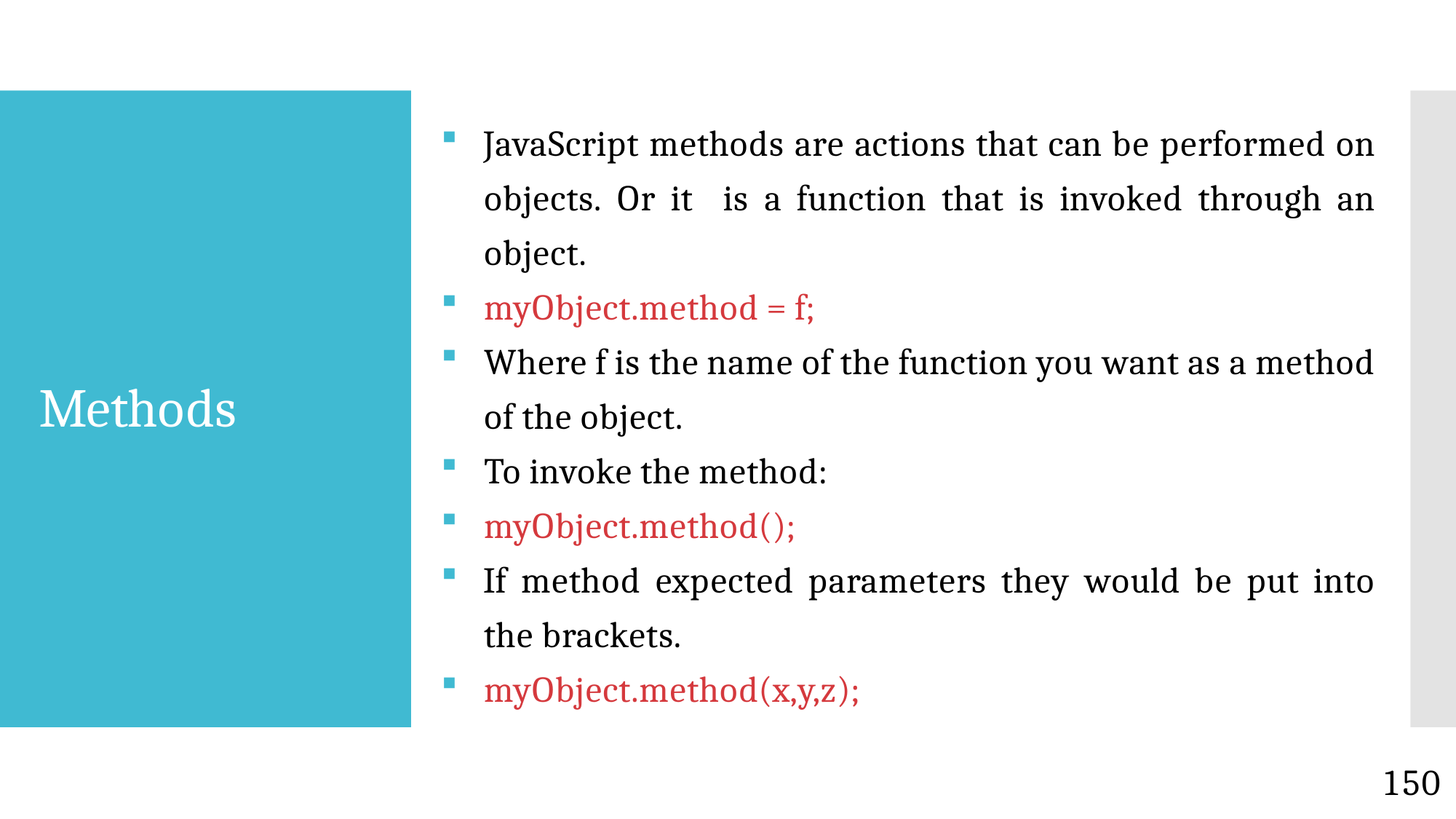

JavaScript methods are actions that can be performed on objects. Or it  is a function that is invoked through an object.
myObject.method = f;
Where f is the name of the function you want as a method of the object.
To invoke the method:
myObject.method();
If method expected parameters they would be put into the brackets.
myObject.method(x,y,z);

# Methods
150